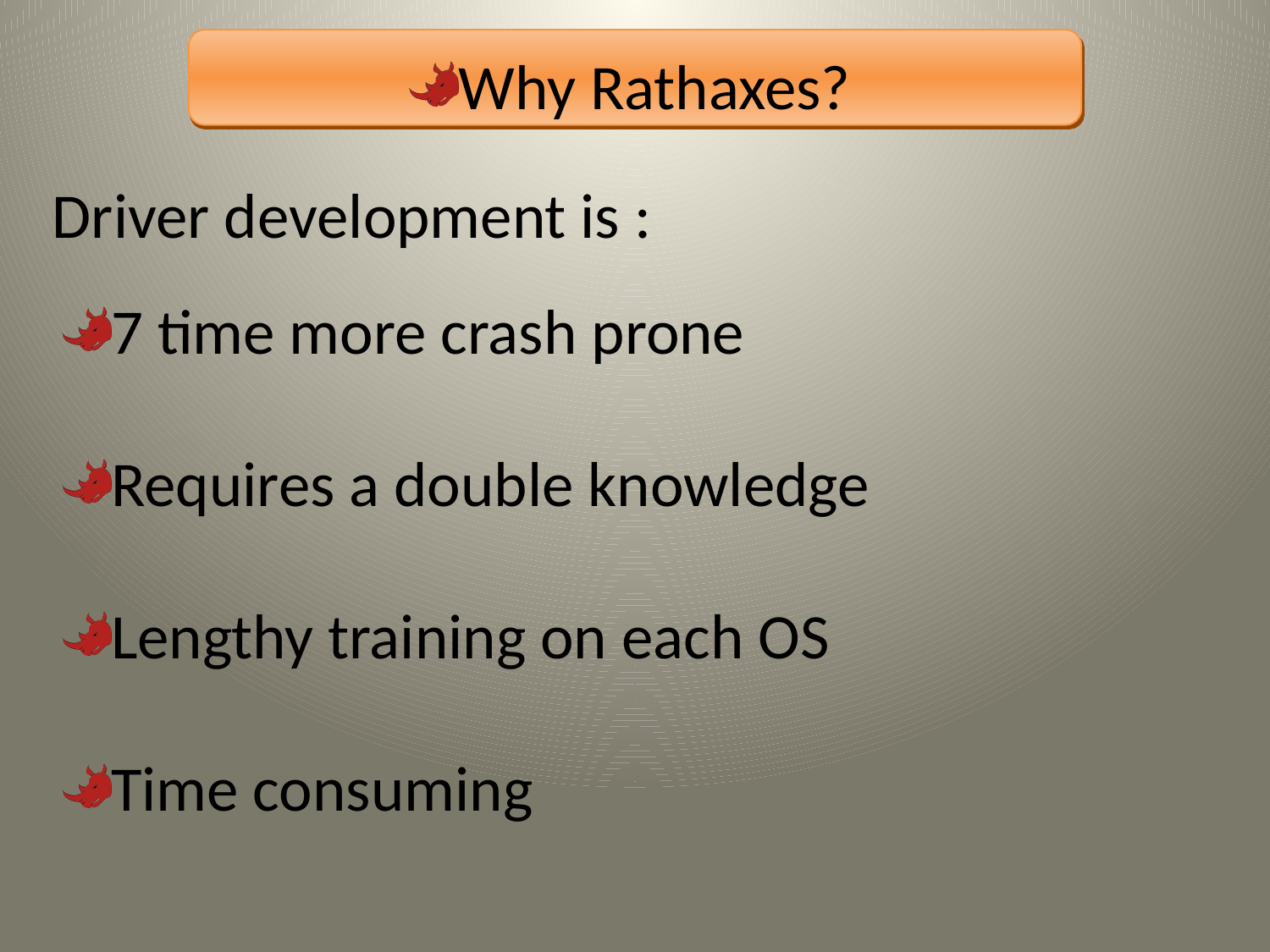

Why Rathaxes?
Driver development is :
7 time more crash prone
Requires a double knowledge
Lengthy training on each OS
Time consuming